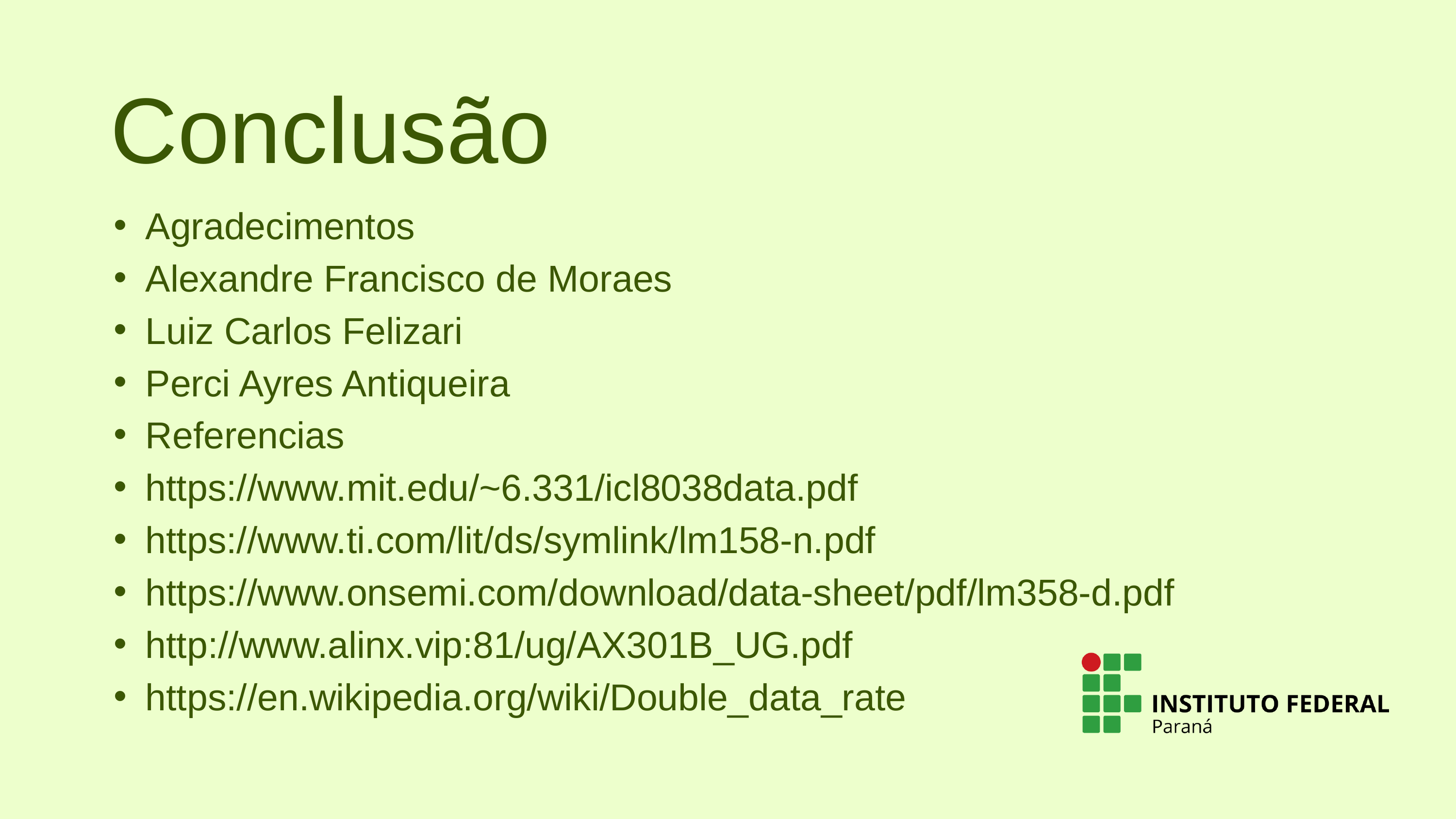

Conclusão
Agradecimentos
Alexandre Francisco de Moraes
Luiz Carlos Felizari
Perci Ayres Antiqueira
Referencias
https://www.mit.edu/~6.331/icl8038data.pdf
https://www.ti.com/lit/ds/symlink/lm158-n.pdf
https://www.onsemi.com/download/data-sheet/pdf/lm358-d.pdf
http://www.alinx.vip:81/ug/AX301B_UG.pdf
https://en.wikipedia.org/wiki/Double_data_rate